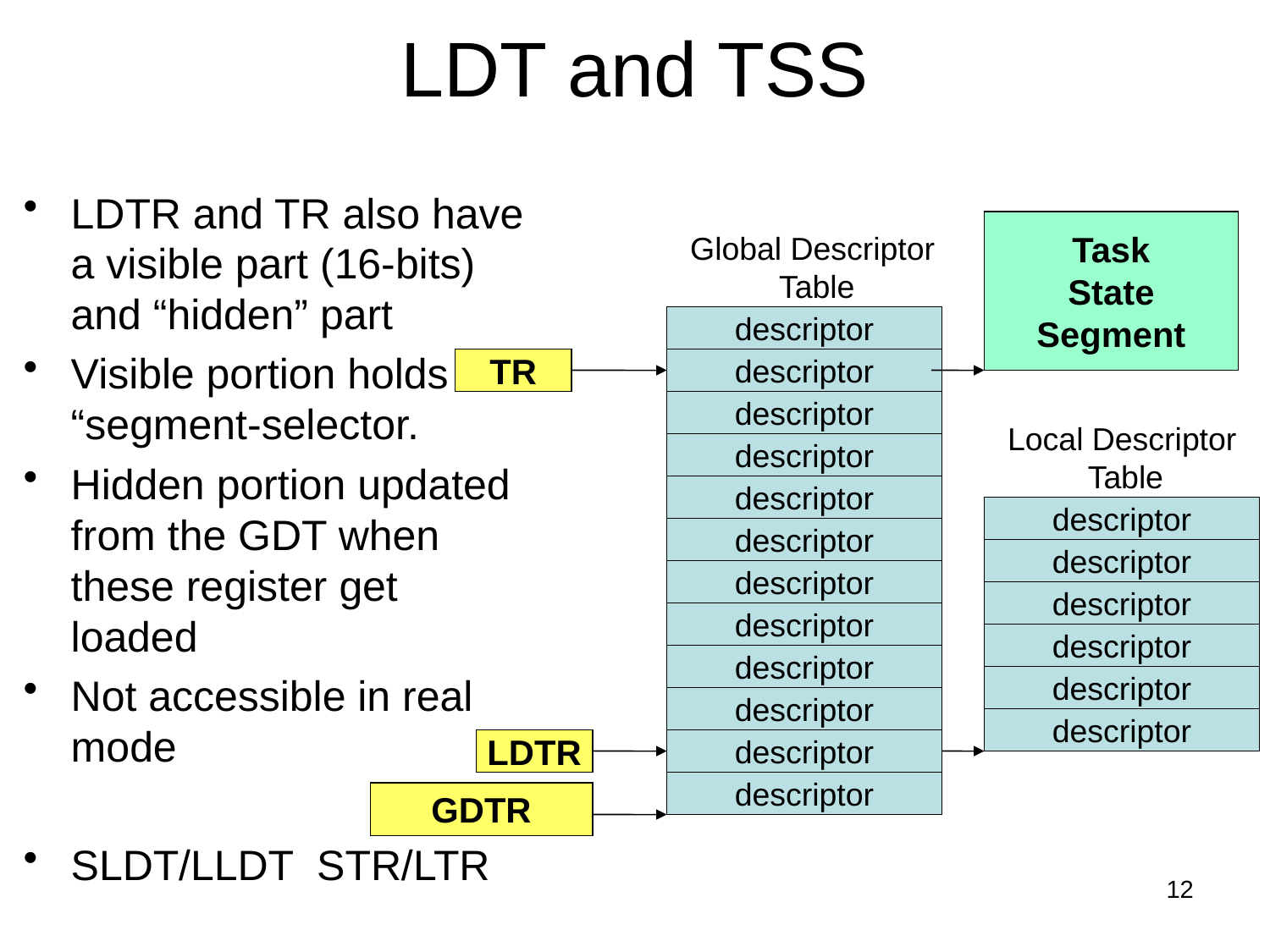

# LDT and TSS
LDTR and TR also have a visible part (16-bits) and “hidden” part
Visible portion holds “segment-selector.
Hidden portion updated from the GDT when these register get loaded
Not accessible in real mode

SLDT/LLDT  STR/LTR

Task
State
Segment
Global Descriptor
          Table
descriptor
TR
descriptor

descriptor
Local Descriptor
         Table
descriptor
descriptor
descriptor
descriptor
descriptor
descriptor
descriptor
descriptor
descriptor
descriptor
descriptor
descriptor
descriptor
LDTR
descriptor

descriptor
GDTR

12